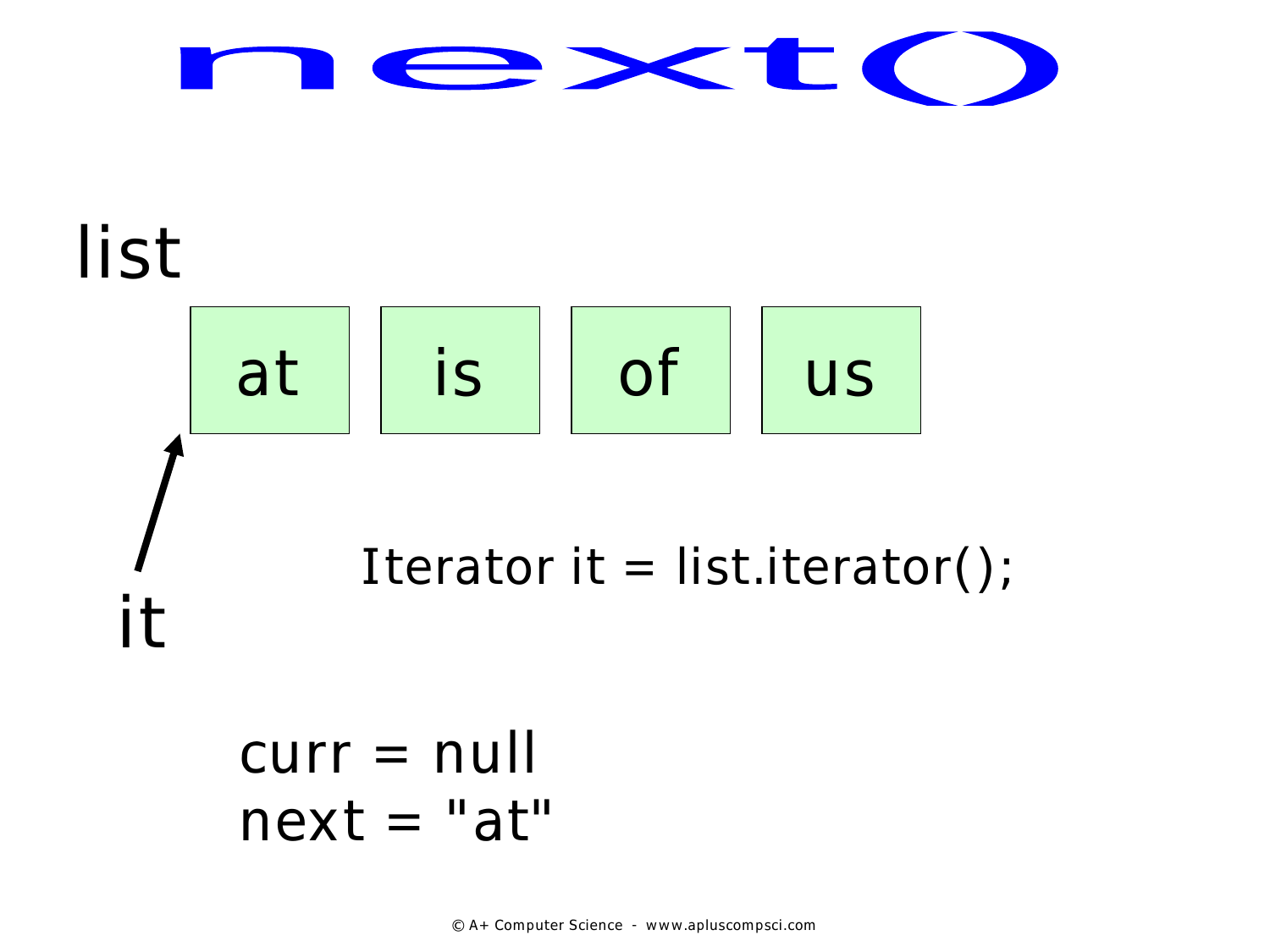

next()
list

at
is
of
us

Iterator it = list.iterator();
it
curr = null
next = "at"

© A+ Computer Science  -  www.apluscompsci.com